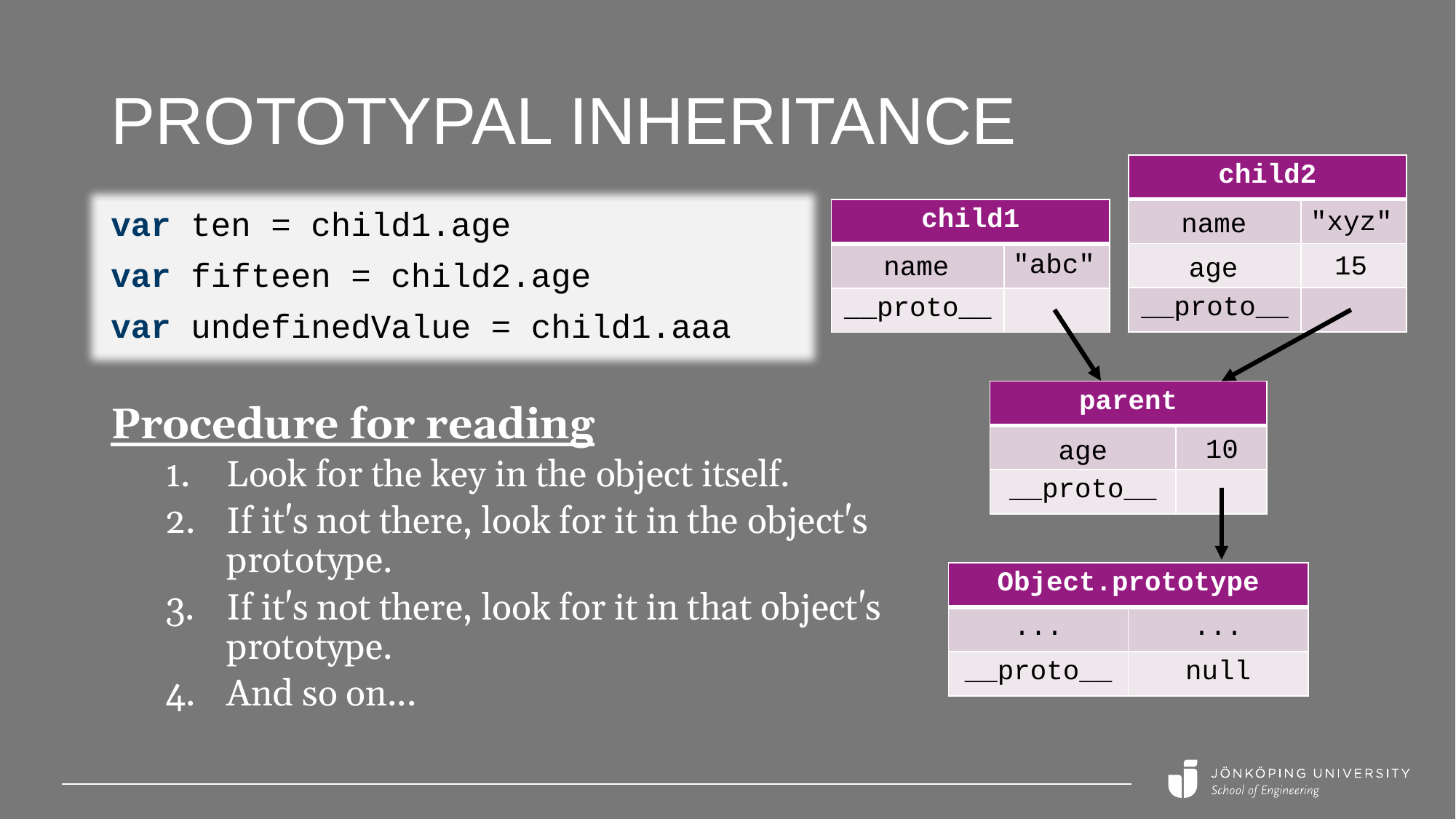

# prototypal Inheritance
| child2 |  |
| --- | --- |
|  |  |
|  |  |
| \_\_proto\_\_ |  |
"xyz"
| child1 |  |
| --- | --- |
|  |  |
| \_\_proto\_\_ |  |
name
var ten = child1.age
var fifteen = child2.age
var undefinedValue = child1.aaa
"abc"
15
name
age
| parent |  |
| --- | --- |
|  |  |
| \_\_proto\_\_ |  |
Procedure for reading
Look for the key in the object itself.
If it's not there, look for it in the object's prototype.
If it's not there, look for it in that object's prototype.
And so on...
10
age
| Object.prototype |  |
| --- | --- |
| ... | ... |
| \_\_proto\_\_ | null |